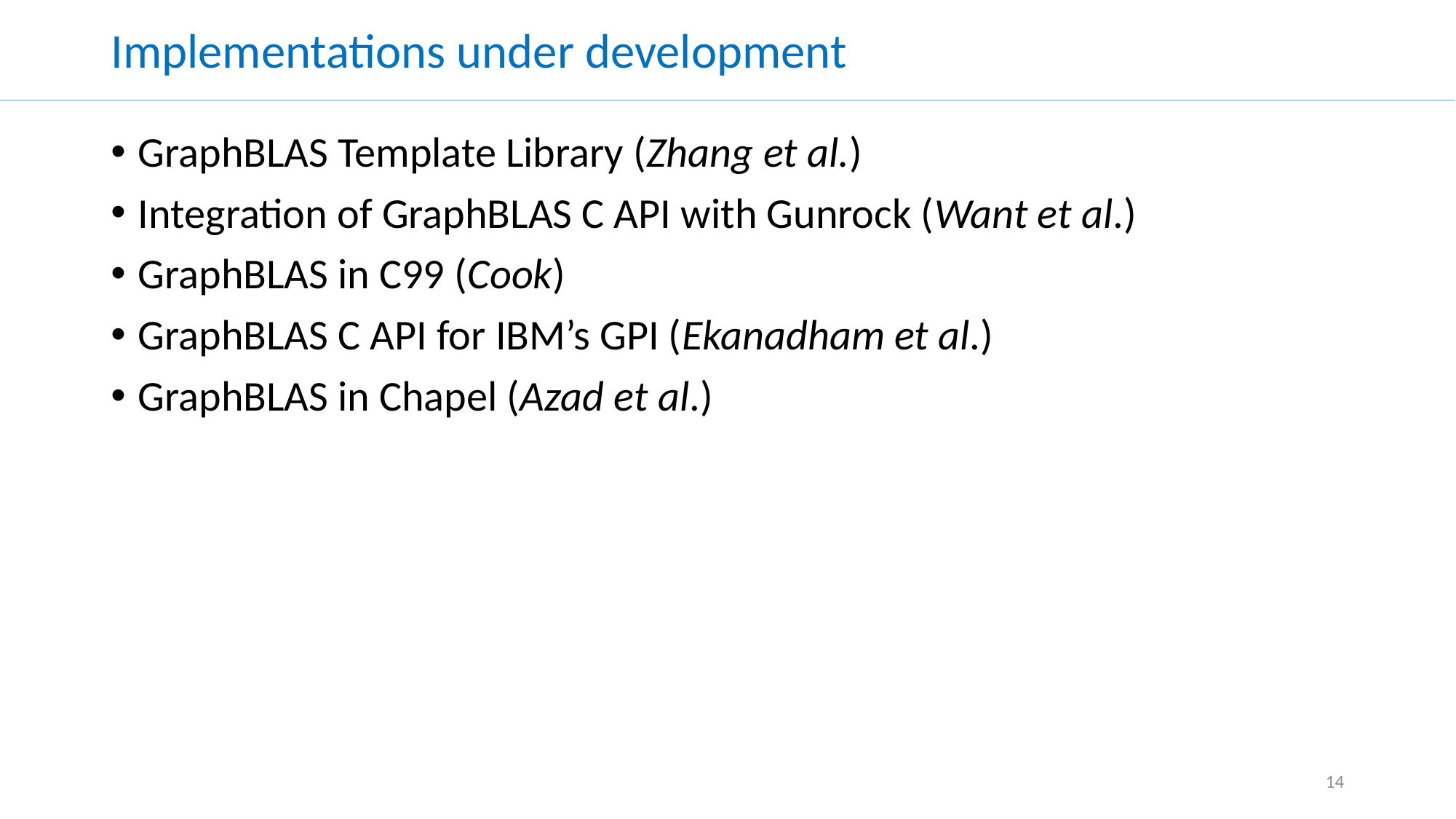

# Implementations under development
GraphBLAS Template Library (Zhang et al.)
Integration of GraphBLAS C API with Gunrock (Want et al.)
GraphBLAS in C99 (Cook)
GraphBLAS C API for IBM’s GPI (Ekanadham et al.)
GraphBLAS in Chapel (Azad et al.)
14